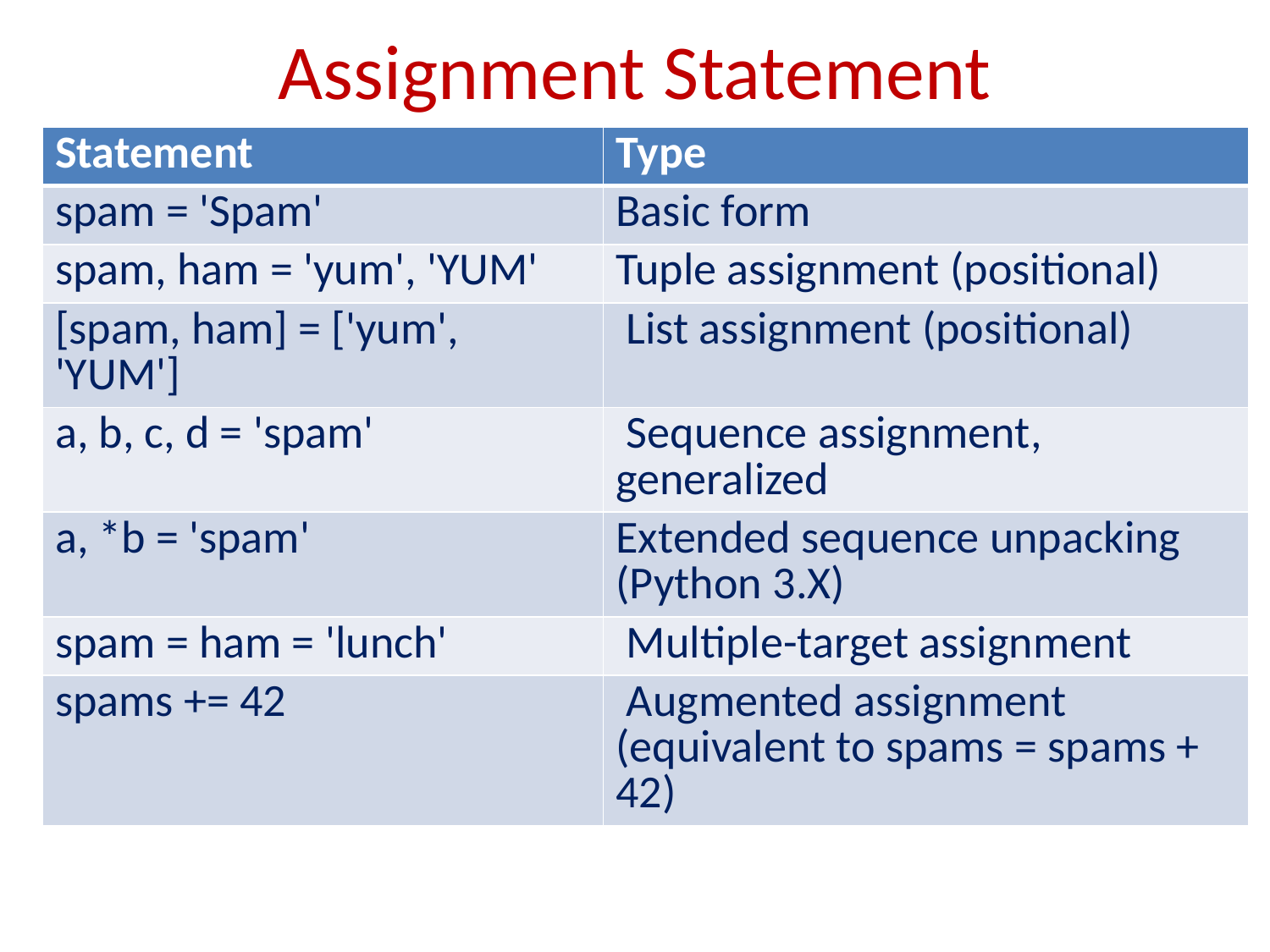

# Assignment Statement
| Statement | Type |
| --- | --- |
| spam = 'Spam' | Basic form |
| spam, ham = 'yum', 'YUM' | Tuple assignment (positional) |
| [spam, ham] = ['yum', 'YUM'] | List assignment (positional) |
| a, b, c, d = 'spam' | Sequence assignment, generalized |
| a, \*b = 'spam' | Extended sequence unpacking (Python 3.X) |
| spam = ham = 'lunch' | Multiple-target assignment |
| spams += 42 | Augmented assignment (equivalent to spams = spams + 42) |